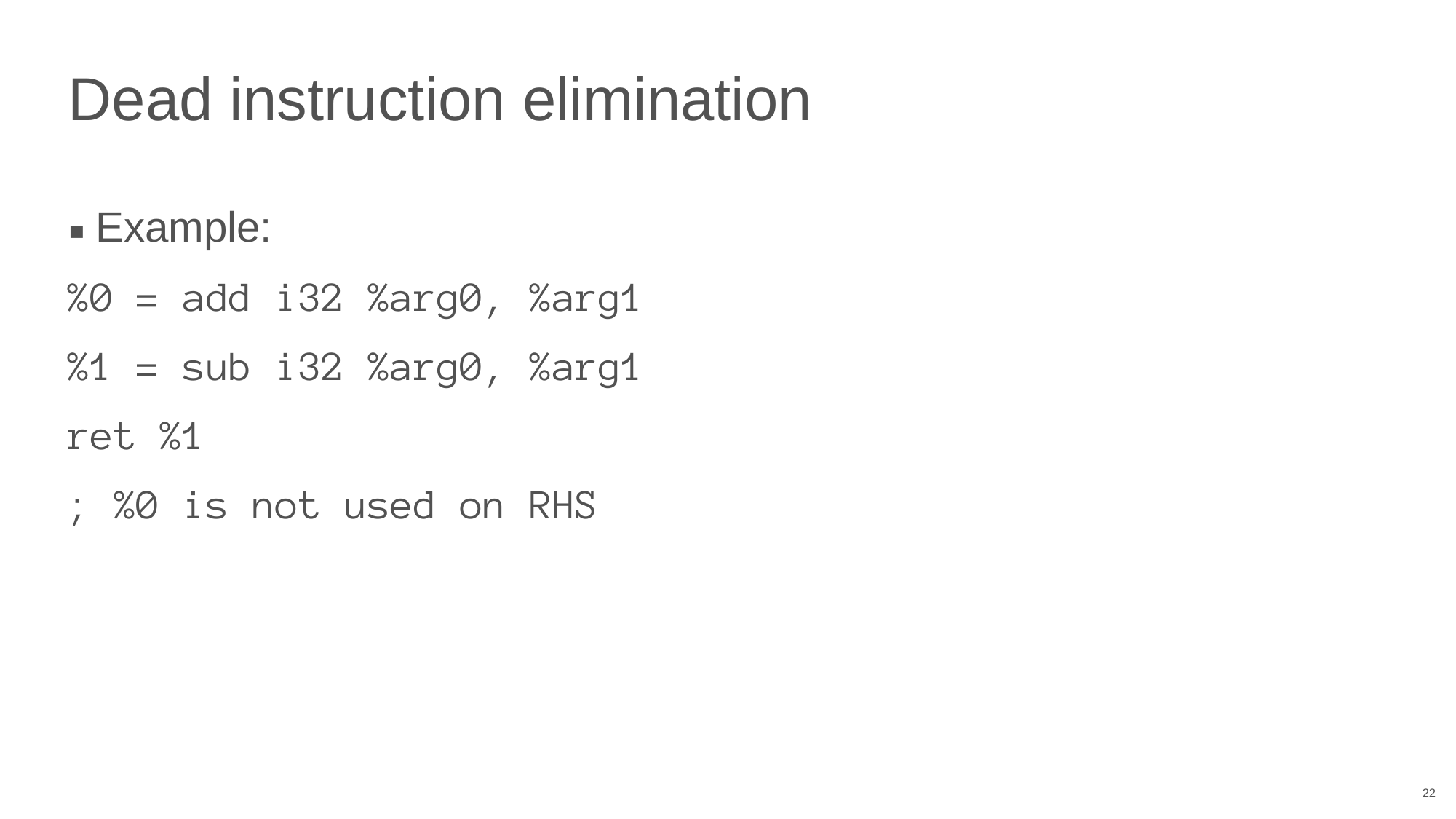

# Dead instruction elimination
Example:
%0 = add i32 %arg0, %arg1
%1 = sub i32 %arg0, %arg1
ret %1
; %0 is not used on RHS